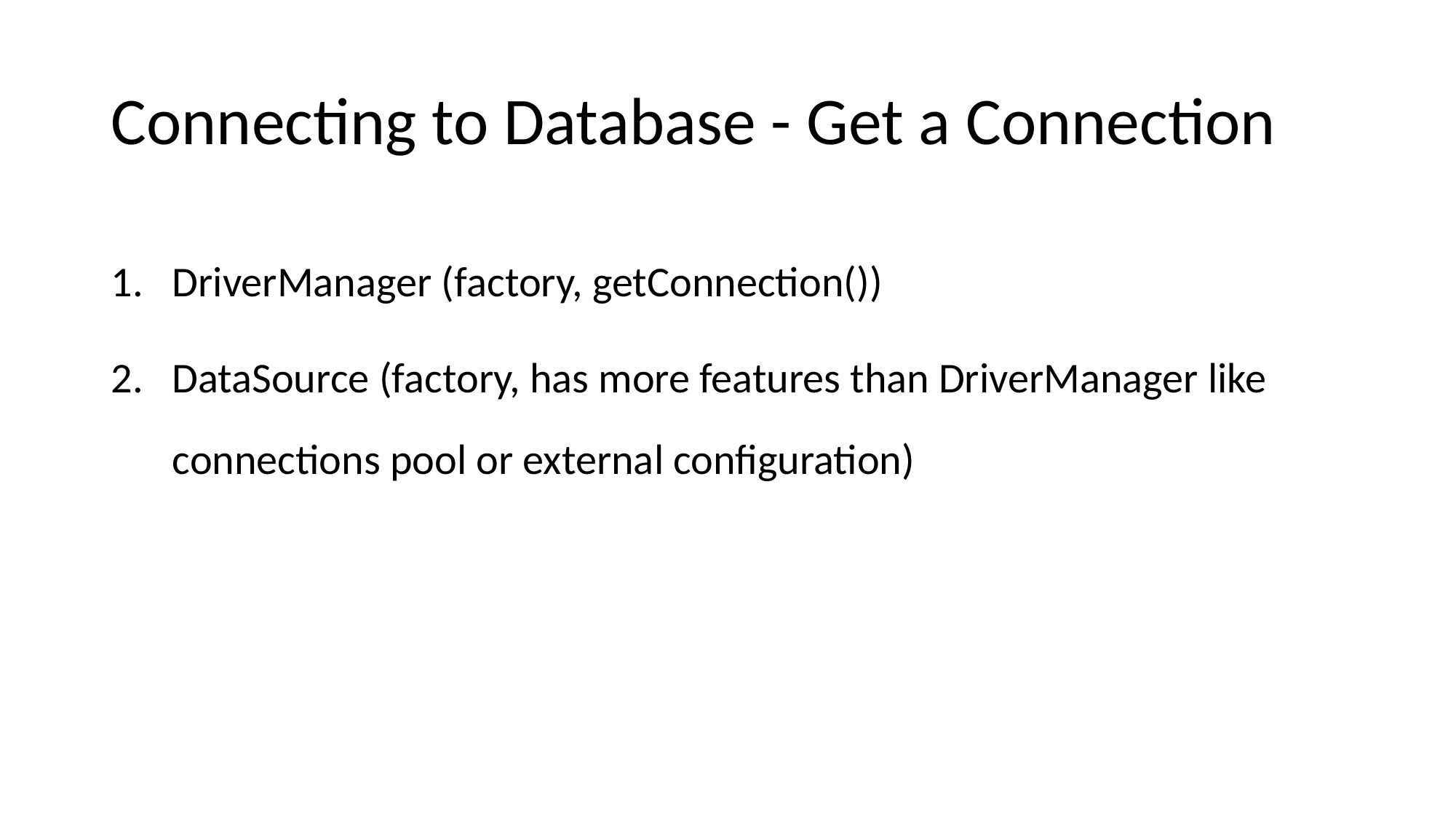

# Connecting to Database - Get a Connection
DriverManager (factory, getConnection())
DataSource (factory, has more features than DriverManager like connections pool or external configuration)